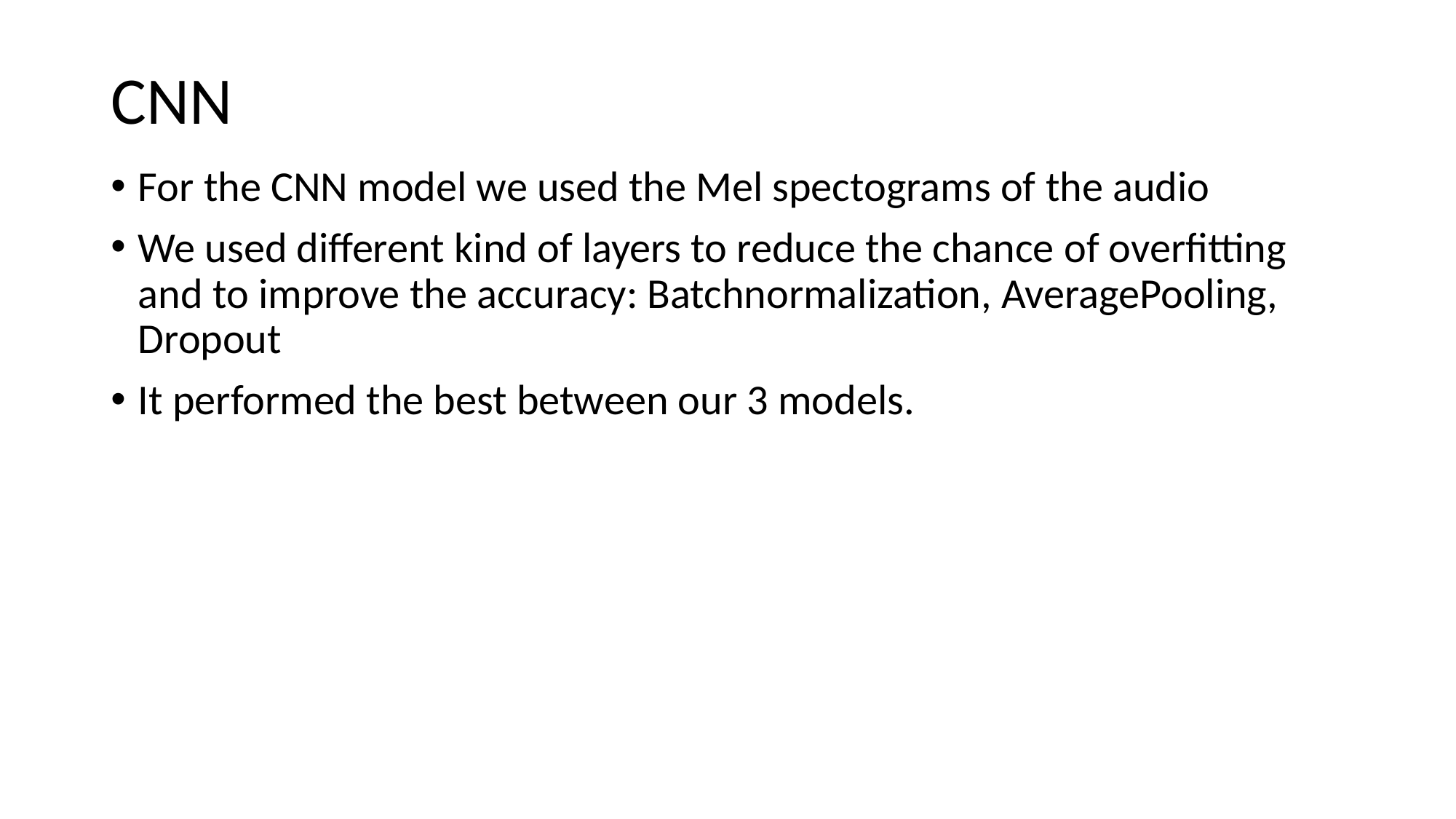

# CNN
For the CNN model we used the Mel spectograms of the audio
We used different kind of layers to reduce the chance of overfitting and to improve the accuracy: Batchnormalization, AveragePooling, Dropout
It performed the best between our 3 models.